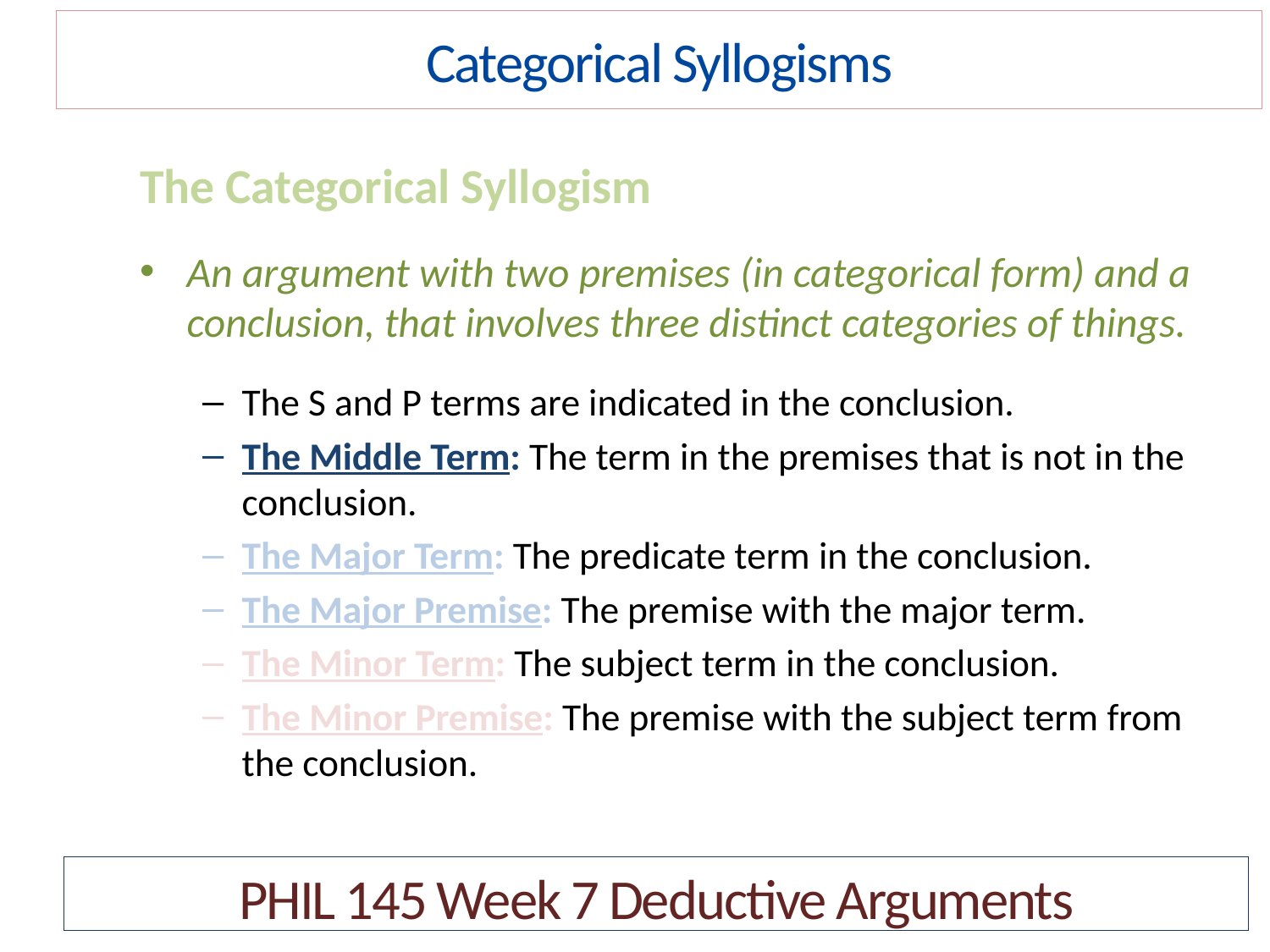

Categorical Syllogisms
The Categorical Syllogism

An argument with two premises (in categorical form) and a conclusion, that involves three distinct categories of things.

The S and P terms are indicated in the conclusion.
The Middle Term: The term in the premises that is not in the conclusion.
The Major Term: The predicate term in the conclusion.
The Major Premise: The premise with the major term.
The Minor Term: The subject term in the conclusion.
The Minor Premise: The premise with the subject term from the conclusion.
PHIL 145 Week 7 Deductive Arguments